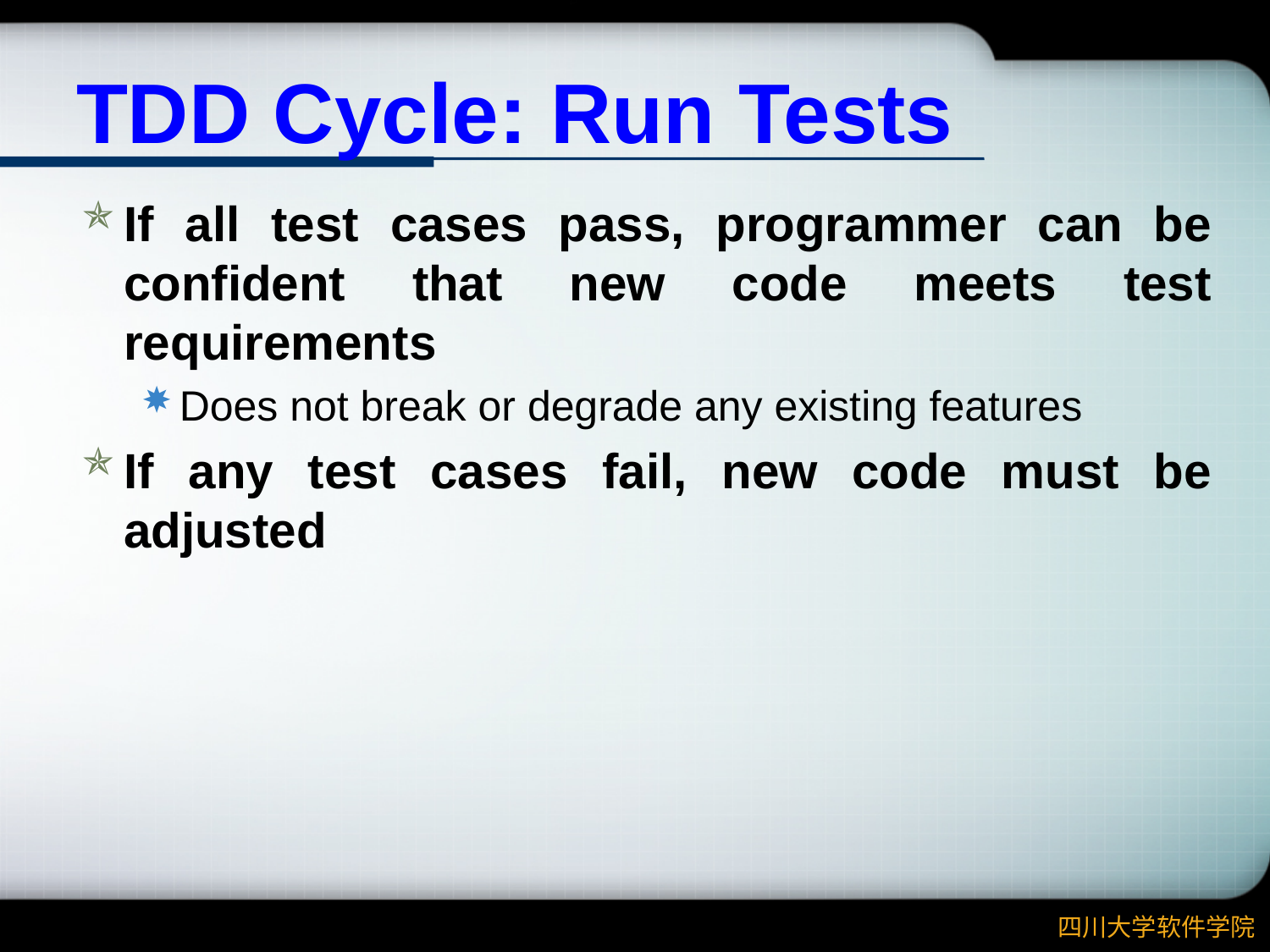

# TDD Cycle: Run Tests
If all test cases pass, programmer can be confident that new code meets test requirements
Does not break or degrade any existing features
If any test cases fail, new code must be adjusted